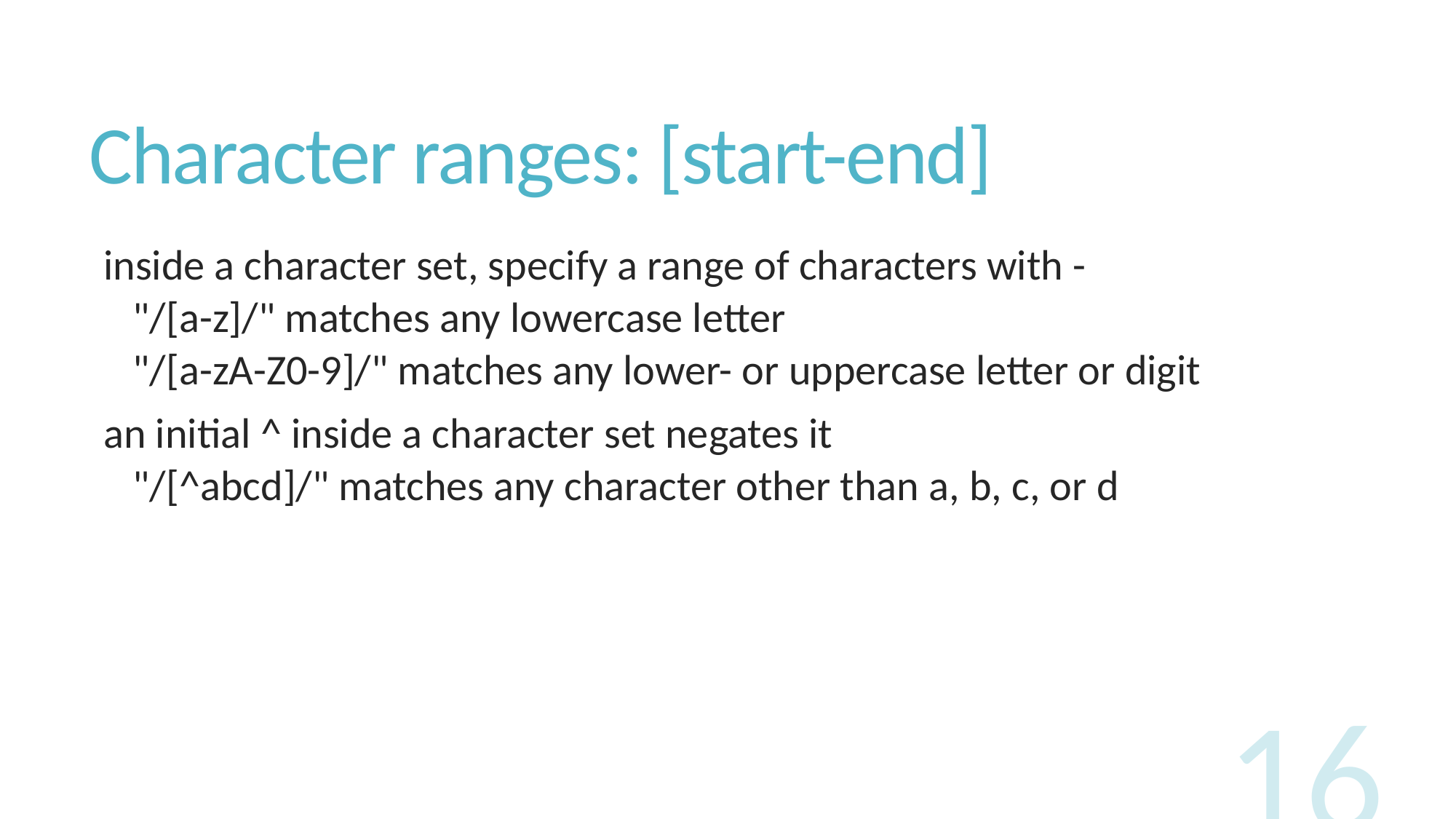

# Character ranges: [start-end]
inside a character set, specify a range of characters with -
"/[a-z]/" matches any lowercase letter
"/[a-zA-Z0-9]/" matches any lower- or uppercase letter or digit
an initial ^ inside a character set negates it
"/[^abcd]/" matches any character other than a, b, c, or d
16